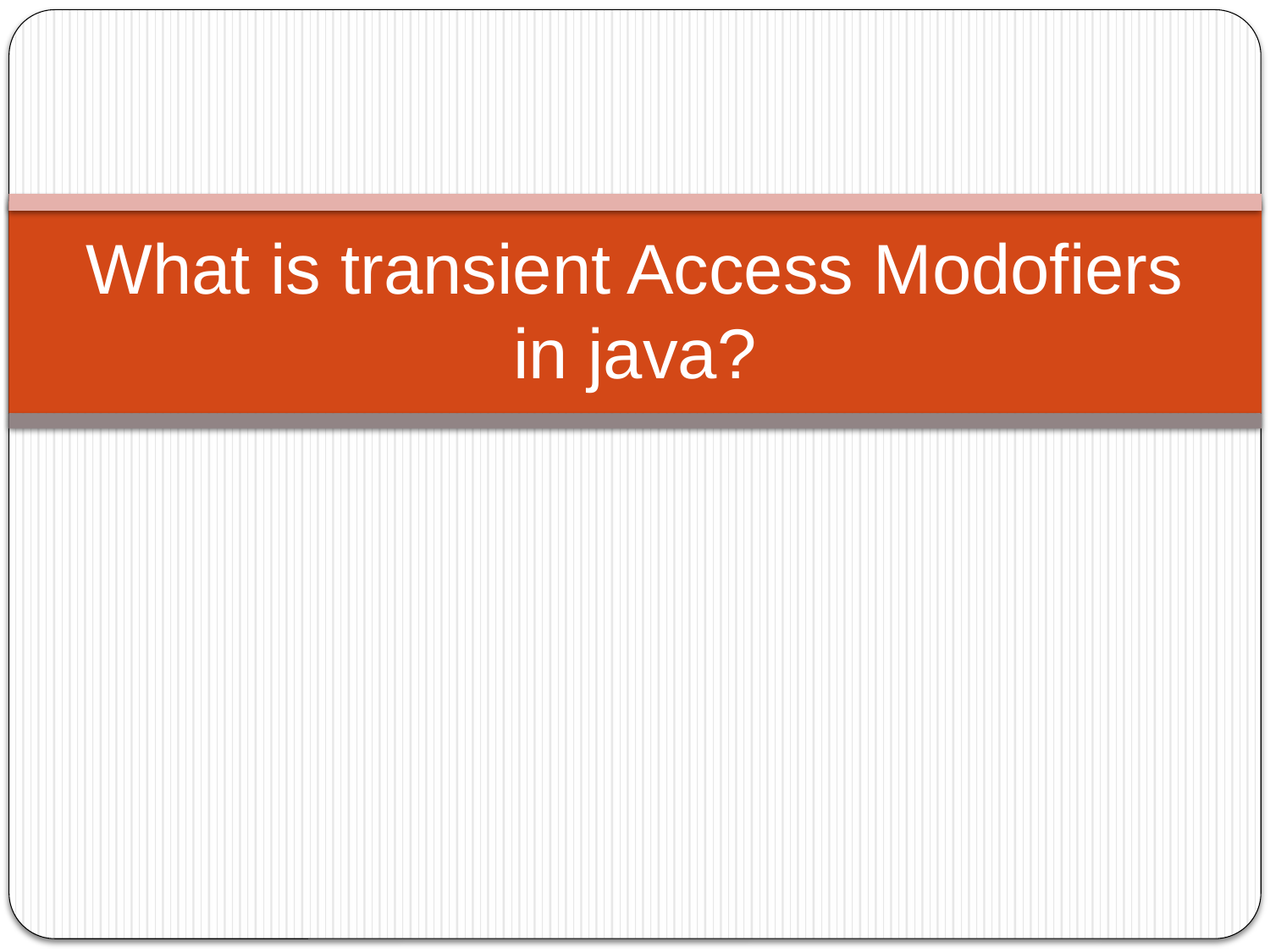

# What is transient Access Modofiers in java?